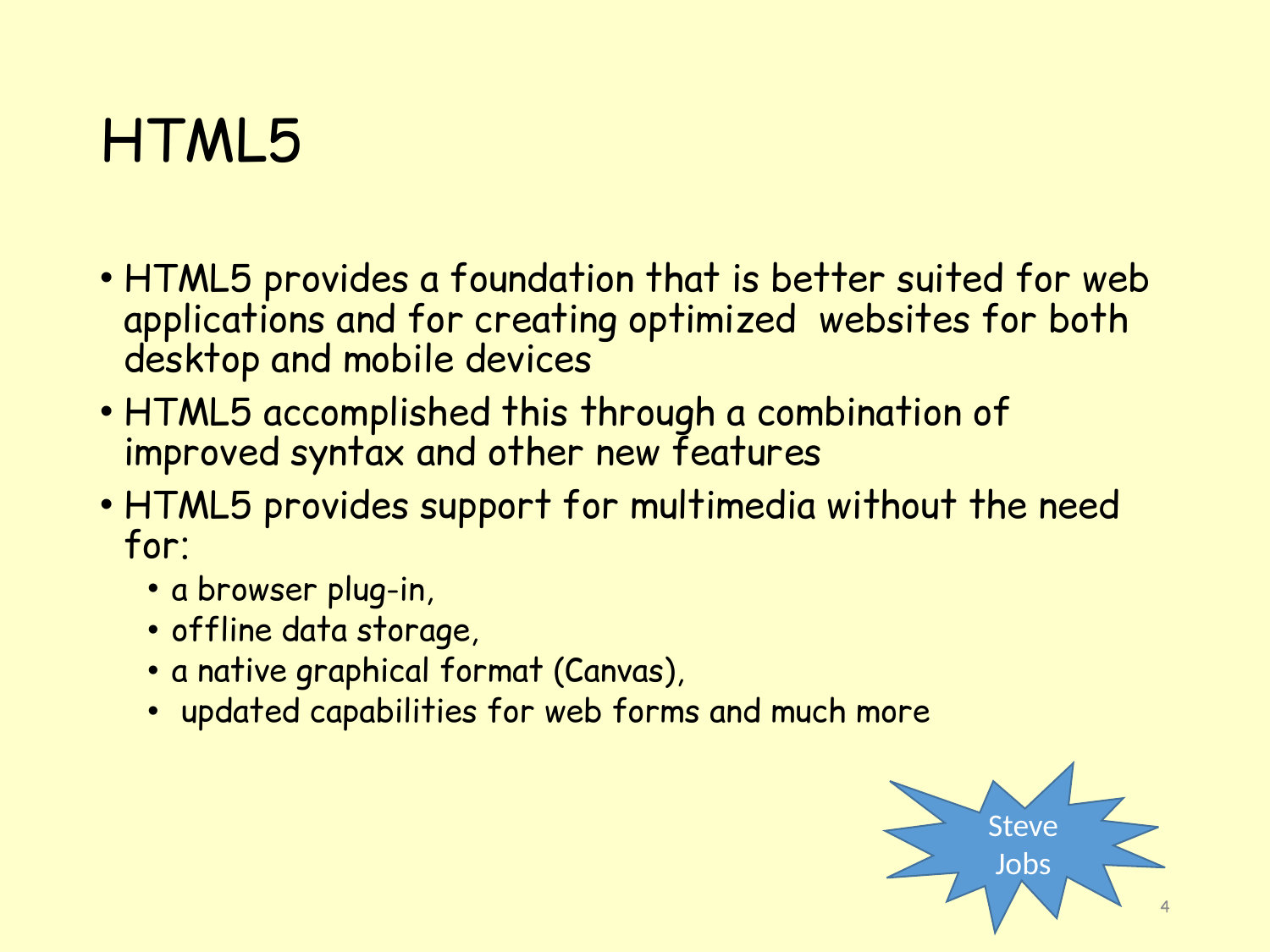

# HTML5
HTML5 provides a foundation that is better suited for web applications and for creating optimized  websites for both desktop and mobile devices
HTML5 accomplished this through a combination of improved syntax and other new features
HTML5 provides support for multimedia without the need for:
a browser plug-in,
offline data storage,
a native graphical format (Canvas),
 updated capabilities for web forms and much more
Steve Jobs
4